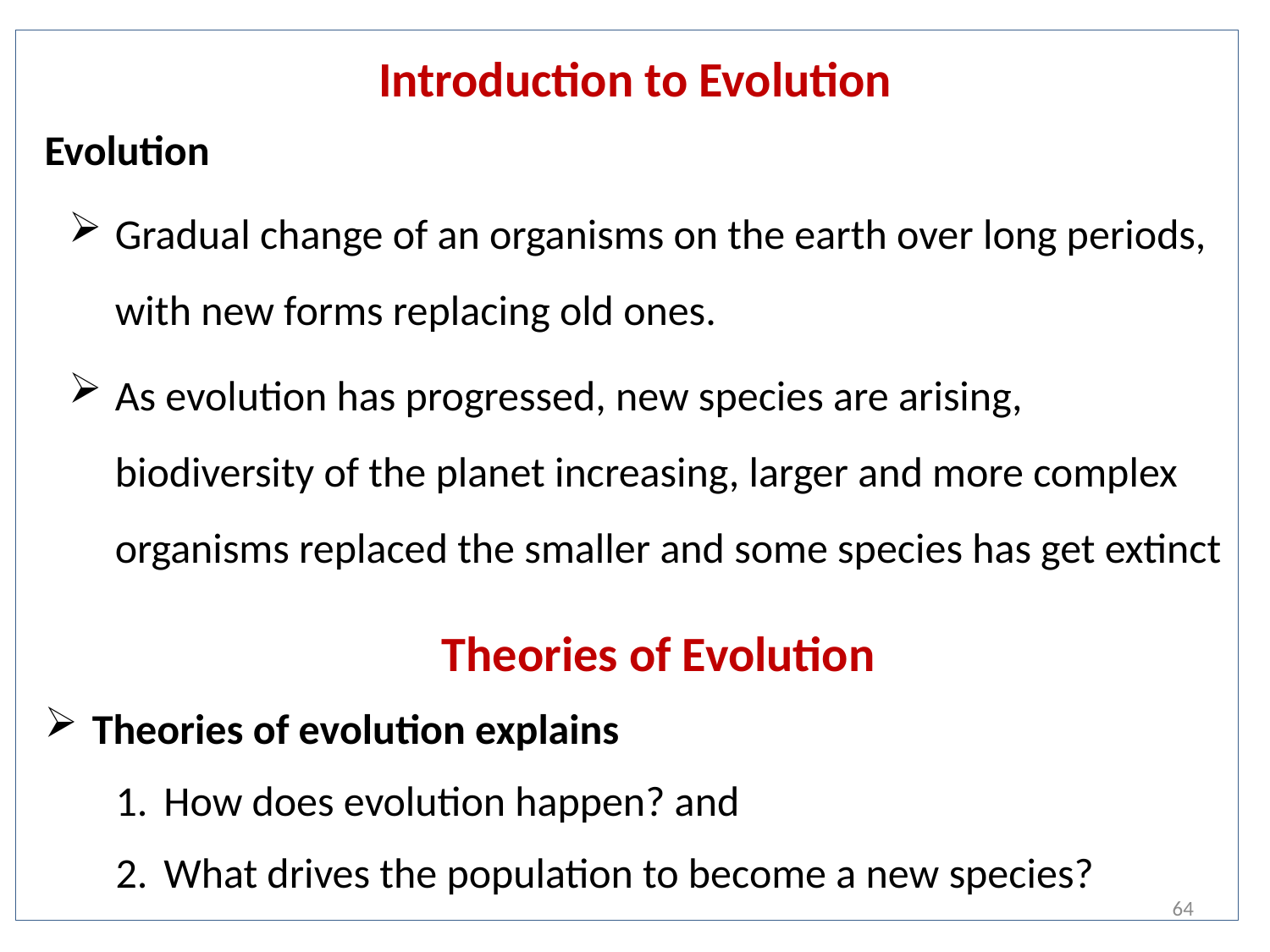

# Introduction to Evolution
Evolution
Gradual change of an organisms on the earth over long periods, with new forms replacing old ones.
As evolution has progressed, new species are arising, biodiversity of the planet increasing, larger and more complex organisms replaced the smaller and some species has get extinct
  Theories of Evolution
Theories of evolution explains
How does evolution happen? and
What drives the population to become a new species?

64